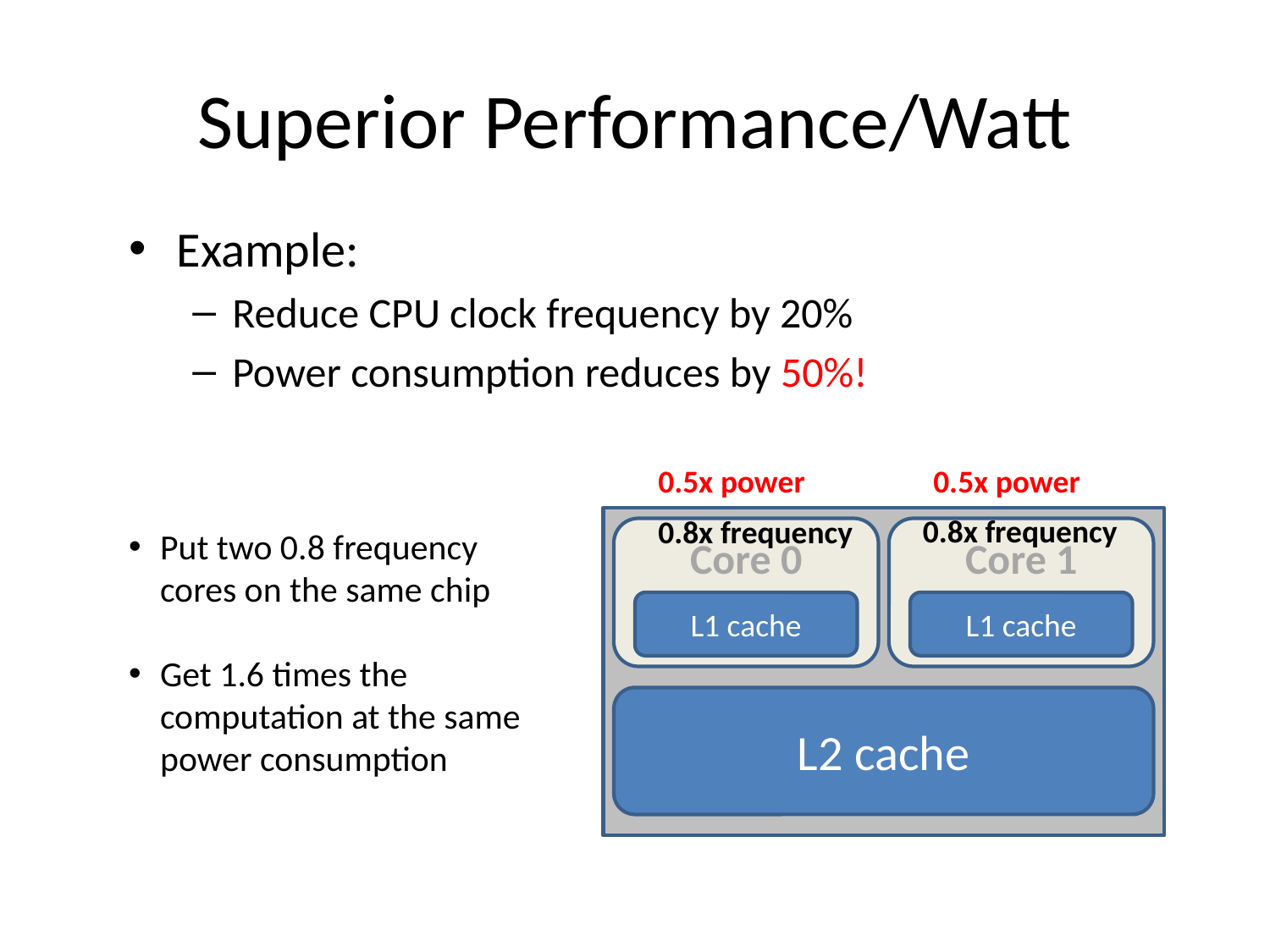

# Superior Performance/Watt
Example:
Reduce CPU clock frequency by 20%
Power consumption reduces by 50%!
0.5x power
0.5x power
0.8x frequency
0.8x frequency

Core 0
Core 1
L1 cache
L1 cache
L2 cache
Put two 0.8 frequency cores on the same chip

Get 1.6 times the computation at the same power consumption